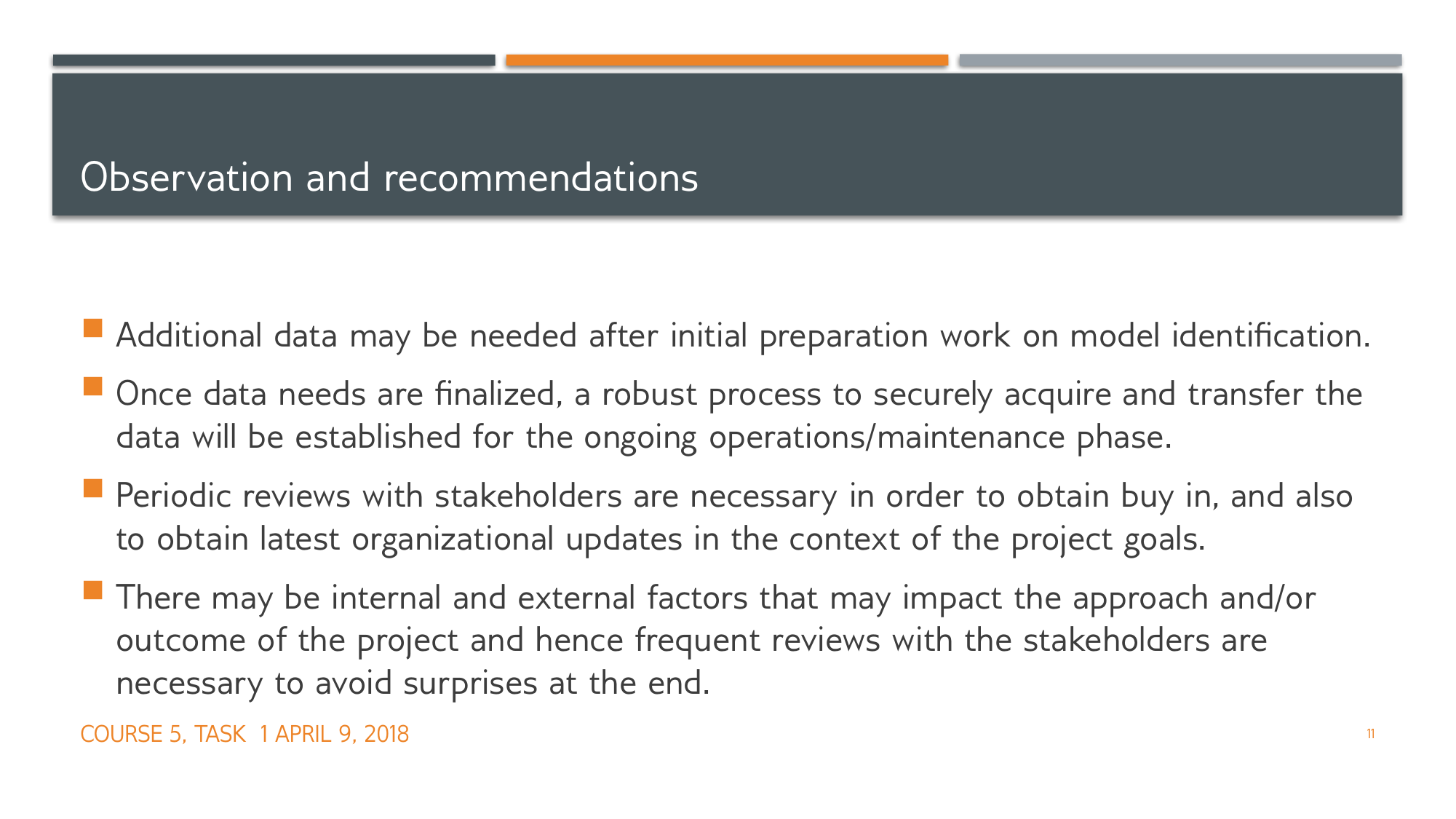

# Observation and recommendations
Additional data may be needed after initial preparation work on model identification.
Once data needs are finalized, a robust process to securely acquire and transfer the data will be established for the ongoing operations/maintenance phase.
Periodic reviews with stakeholders are necessary in order to obtain buy in, and also to obtain latest organizational updates in the context of the project goals.
There may be internal and external factors that may impact the approach and/or outcome of the project and hence frequent reviews with the stakeholders are necessary to avoid surprises at the end.

Course 5, Task  1 April 9, 2018
11